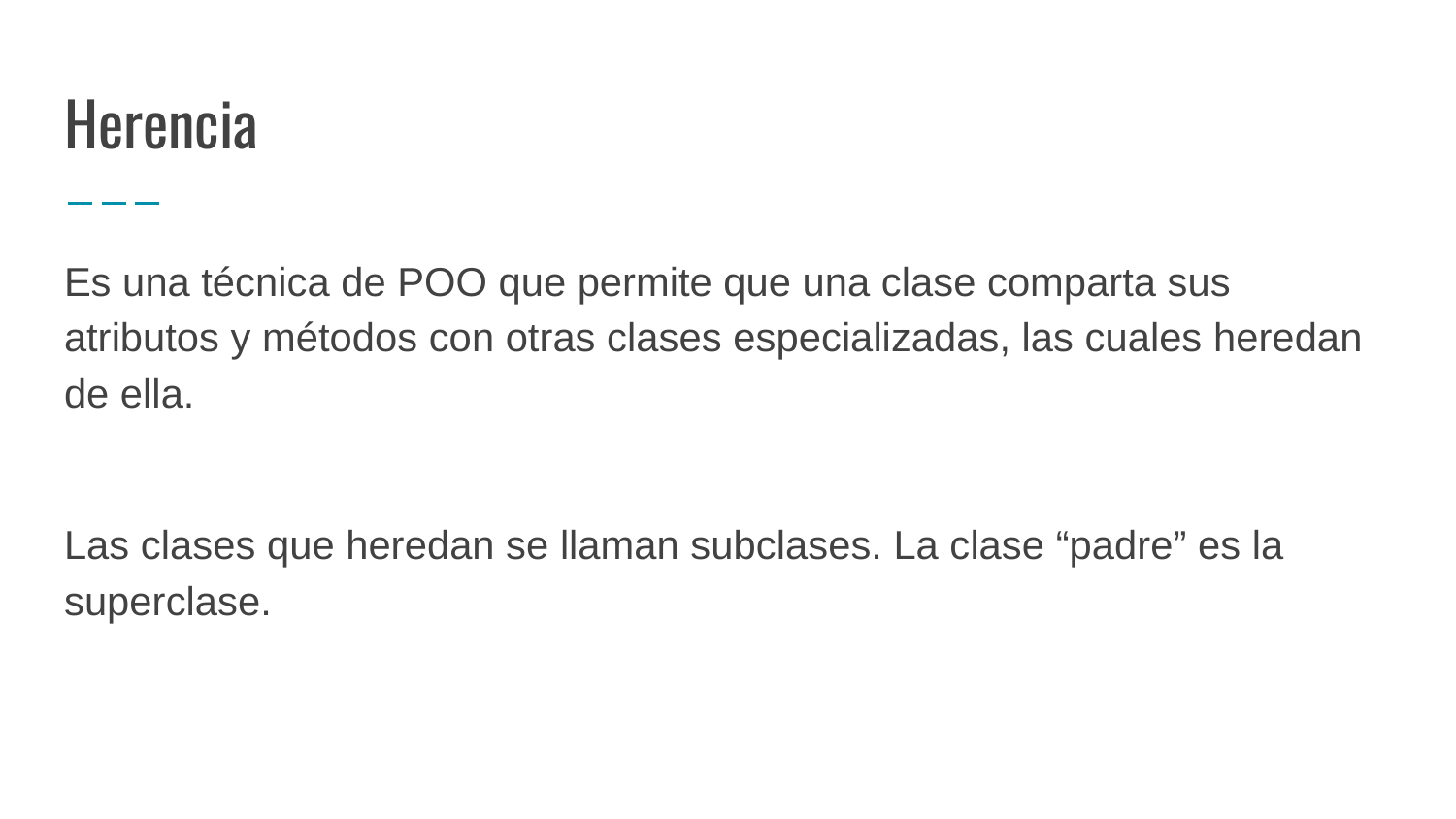

# Herencia
Es una técnica de POO que permite que una clase comparta sus atributos y métodos con otras clases especializadas, las cuales heredan de ella.

Las clases que heredan se llaman subclases. La clase “padre” es la superclase.